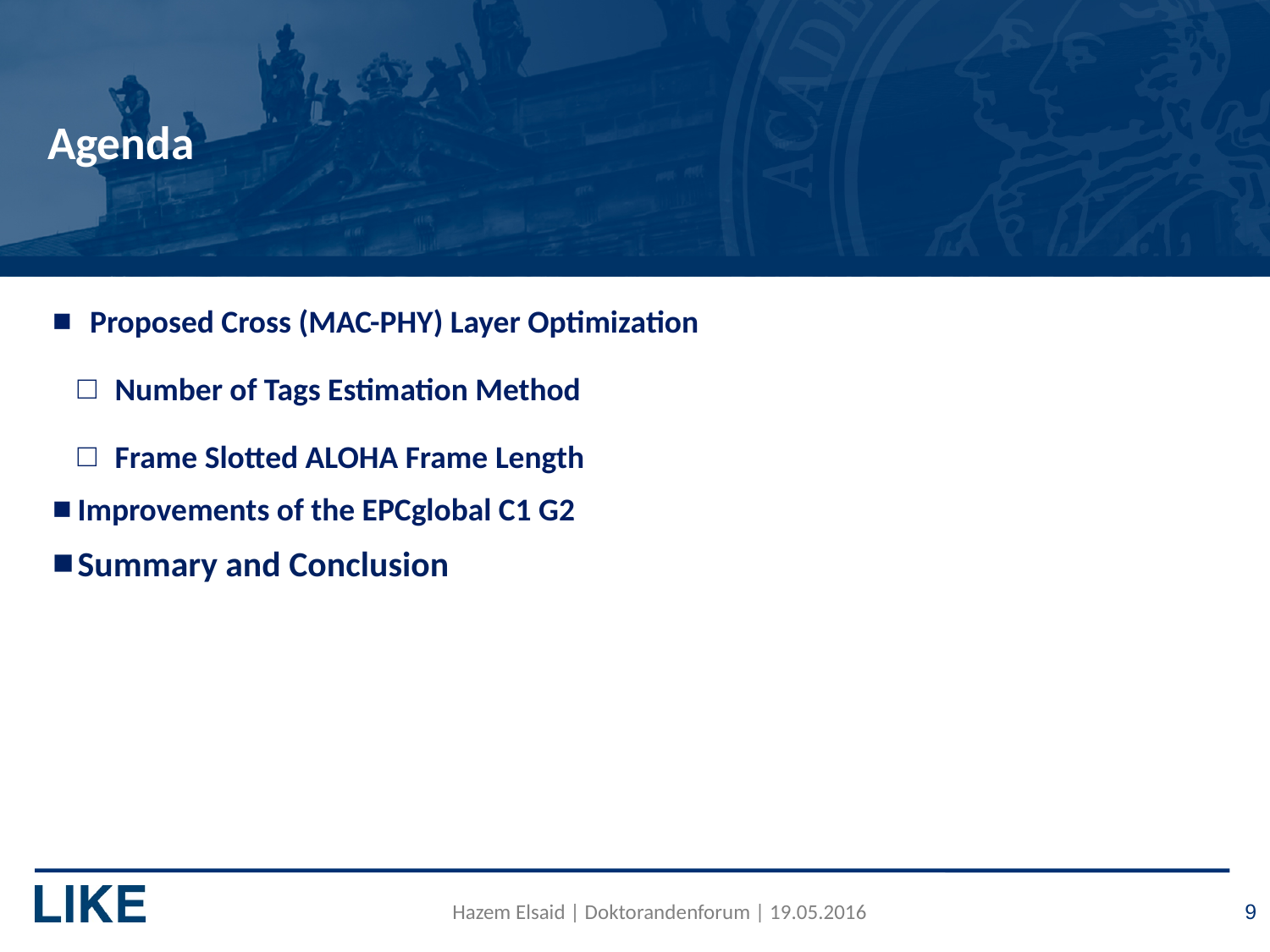

# Agenda
Proposed Cross (MAC-PHY) Layer Optimization
Number of Tags Estimation Method
Frame Slotted ALOHA Frame Length
Improvements of the EPCglobal C1 G2
Summary and Conclusion